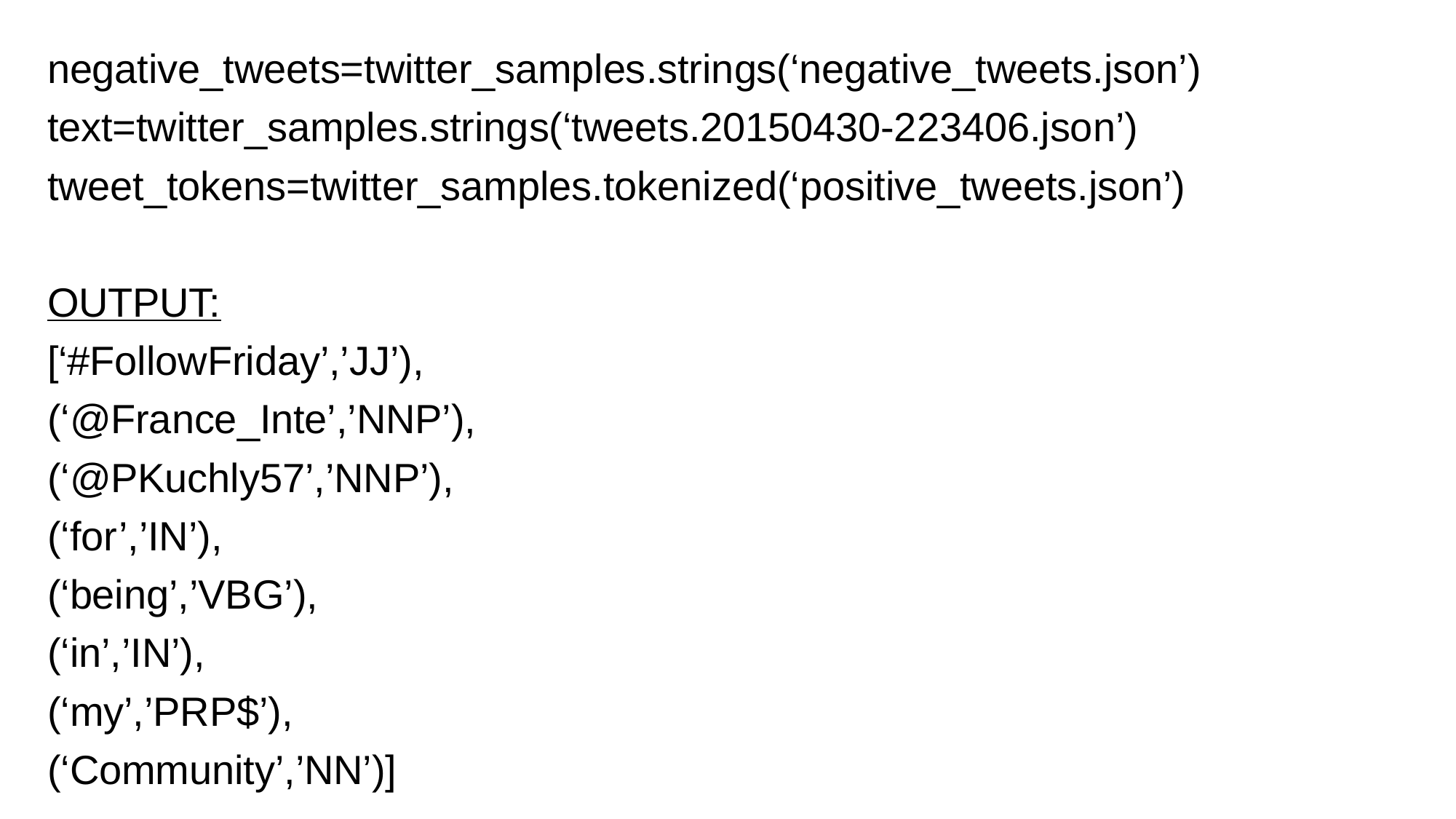

negative_tweets=twitter_samples.strings(‘negative_tweets.json’)
text=twitter_samples.strings(‘tweets.20150430-223406.json’)
tweet_tokens=twitter_samples.tokenized(‘positive_tweets.json’)

OUTPUT:
[‘#FollowFriday’,’JJ’),
(‘@France_Inte’,’NNP’),
(‘@PKuchly57’,’NNP’),
(‘for’,’IN’),
(‘being’,’VBG’),
(‘in’,’IN’),
(‘my’,’PRP$’),
(‘Community’,’NN’)]